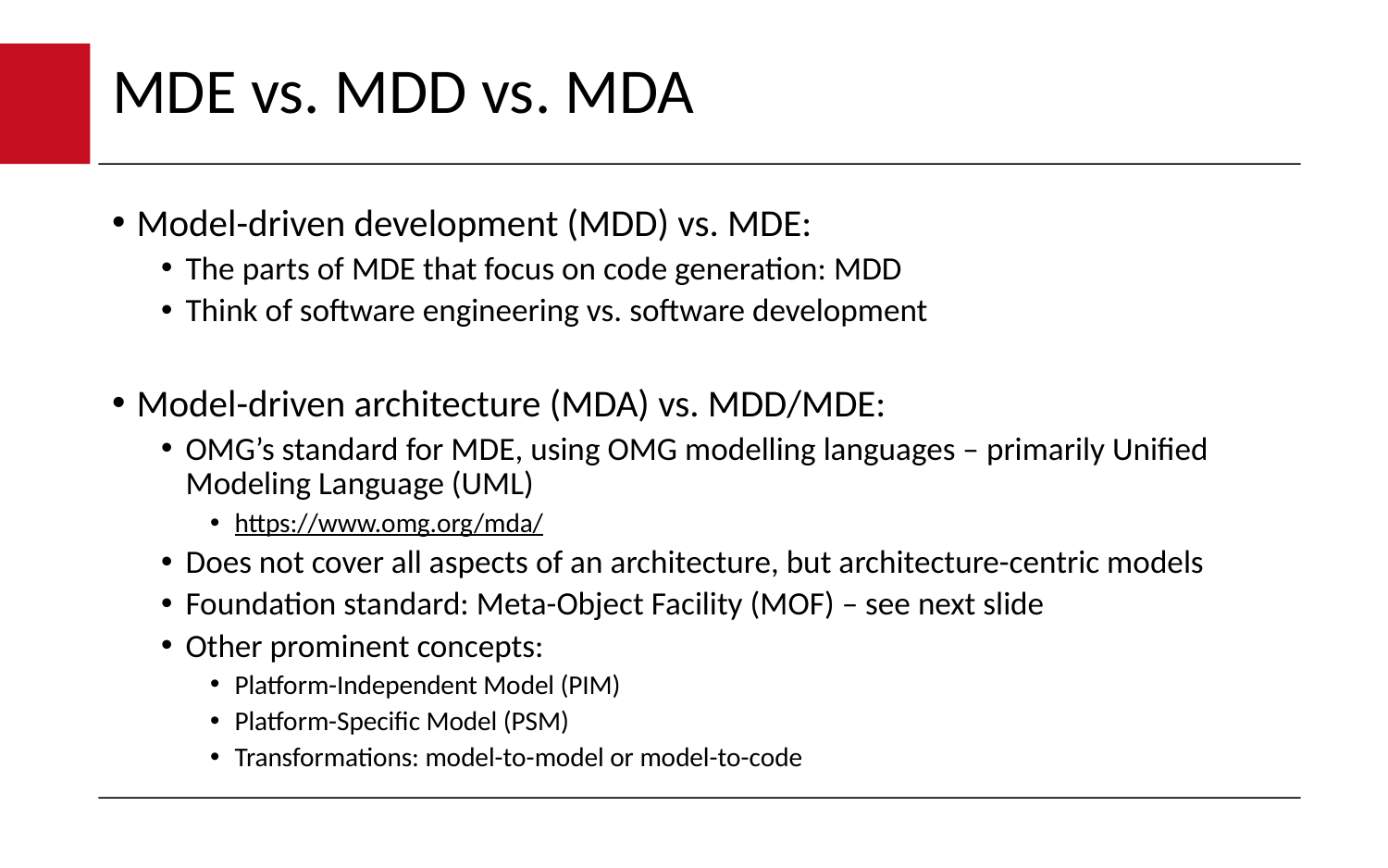

# MDE vs. MDD vs. MDA
Model-driven development (MDD) vs. MDE:
The parts of MDE that focus on code generation: MDD
Think of software engineering vs. software development

Model-driven architecture (MDA) vs. MDD/MDE:
OMG’s standard for MDE, using OMG modelling languages – primarily Unified Modeling Language (UML)
https://www.omg.org/mda/
Does not cover all aspects of an architecture, but architecture-centric models
Foundation standard: Meta-Object Facility (MOF) – see next slide
Other prominent concepts:
Platform-Independent Model (PIM)
Platform-Specific Model (PSM)
Transformations: model-to-model or model-to-code